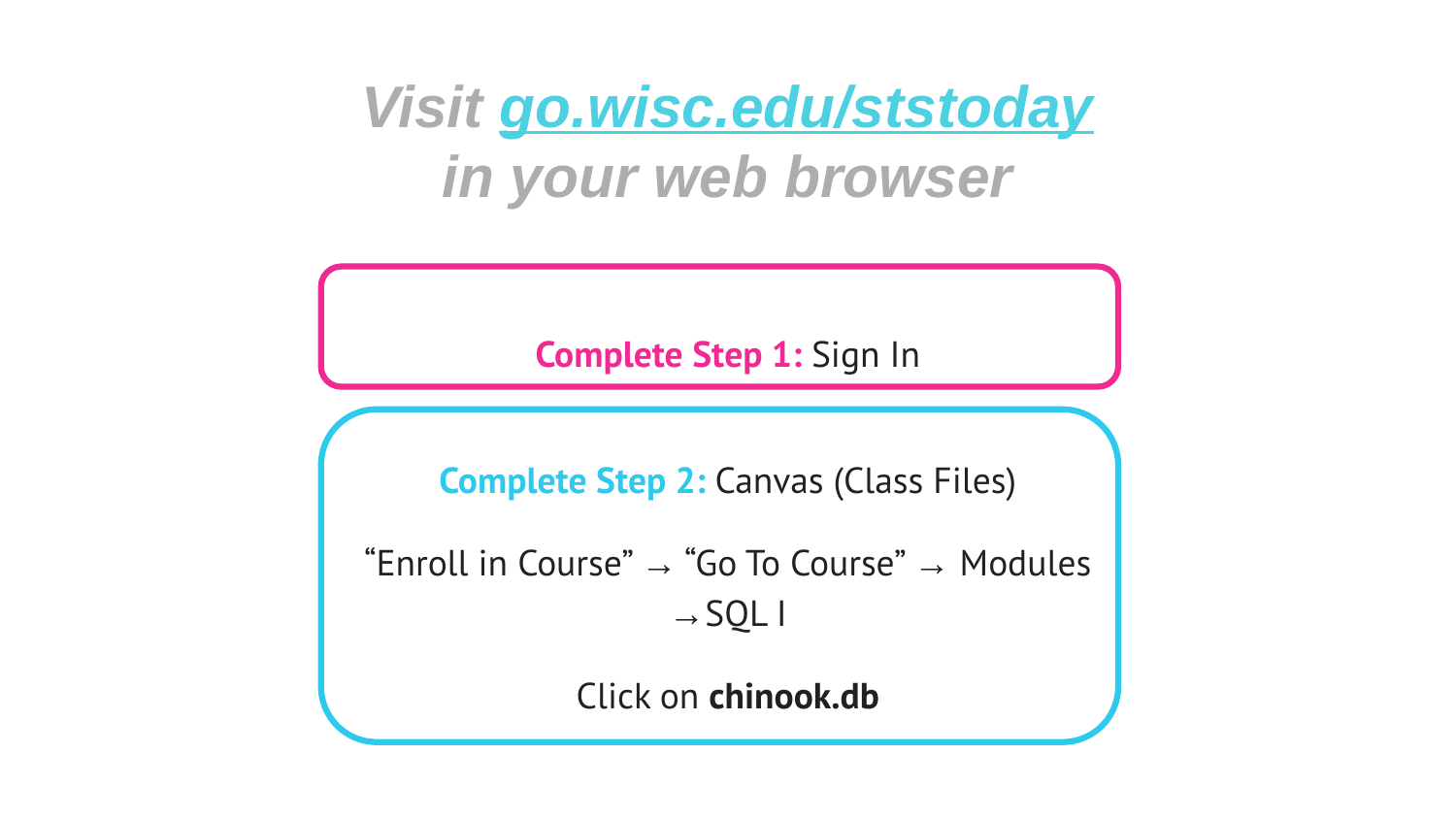

Visit go.wisc.edu/ststoday
in your web browser
Complete Step 1: Sign In
Complete Step 2: Canvas (Class Files)
“Enroll in Course” → “Go To Course” → Modules →SQL I
Click on chinook.db